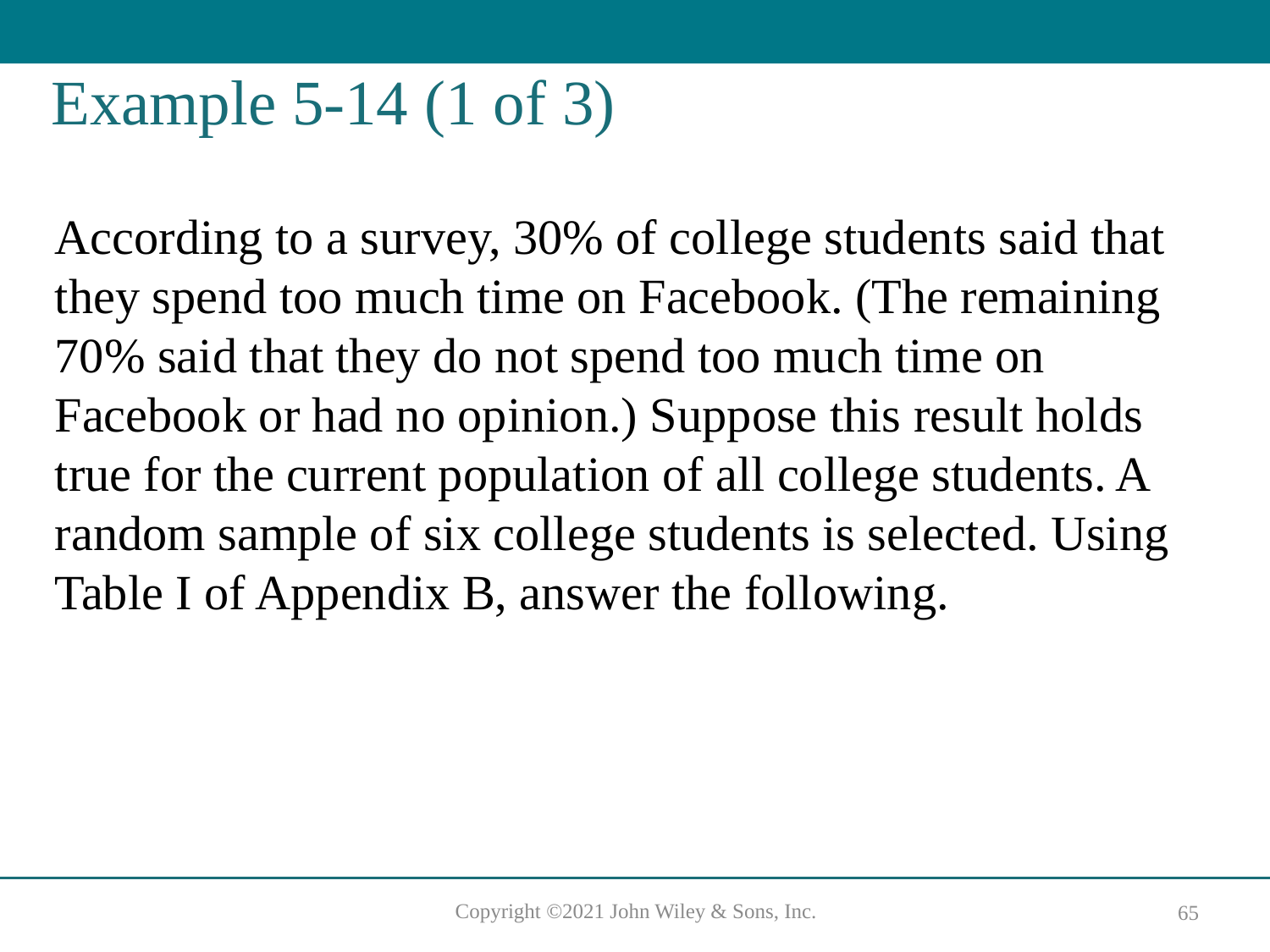

# Example 5-14 (1 of 3)
According to a survey, 30% of college students said that they spend too much time on Facebook. (The remaining 70% said that they do not spend too much time on Facebook or had no opinion.) Suppose this result holds true for the current population of all college students. A random sample of six college students is selected. Using Table I of Appendix B, answer the following.